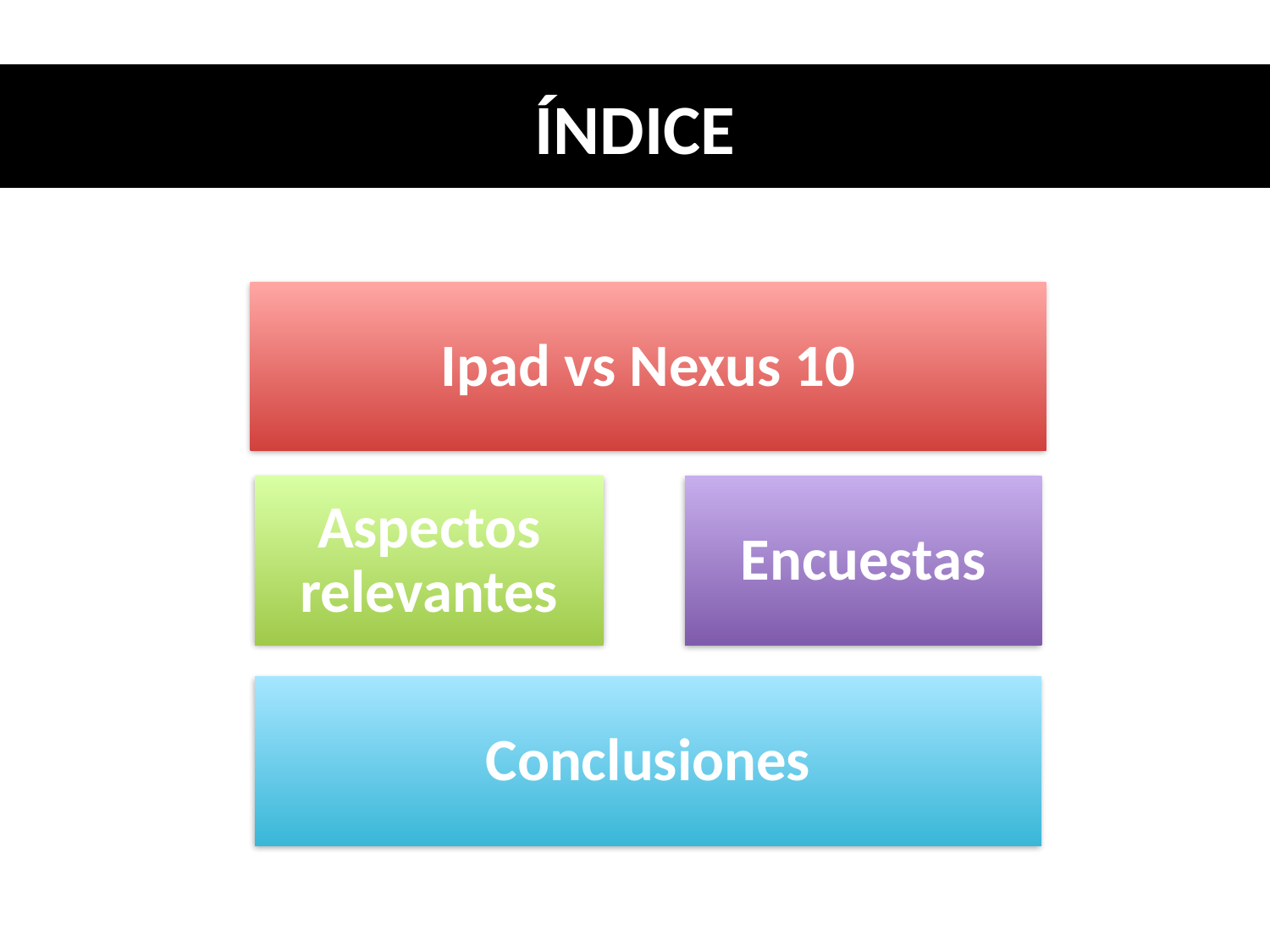

Índice
Ipad vs Nexus 10
Aspectos relevantes
Encuestas
Conclusiones